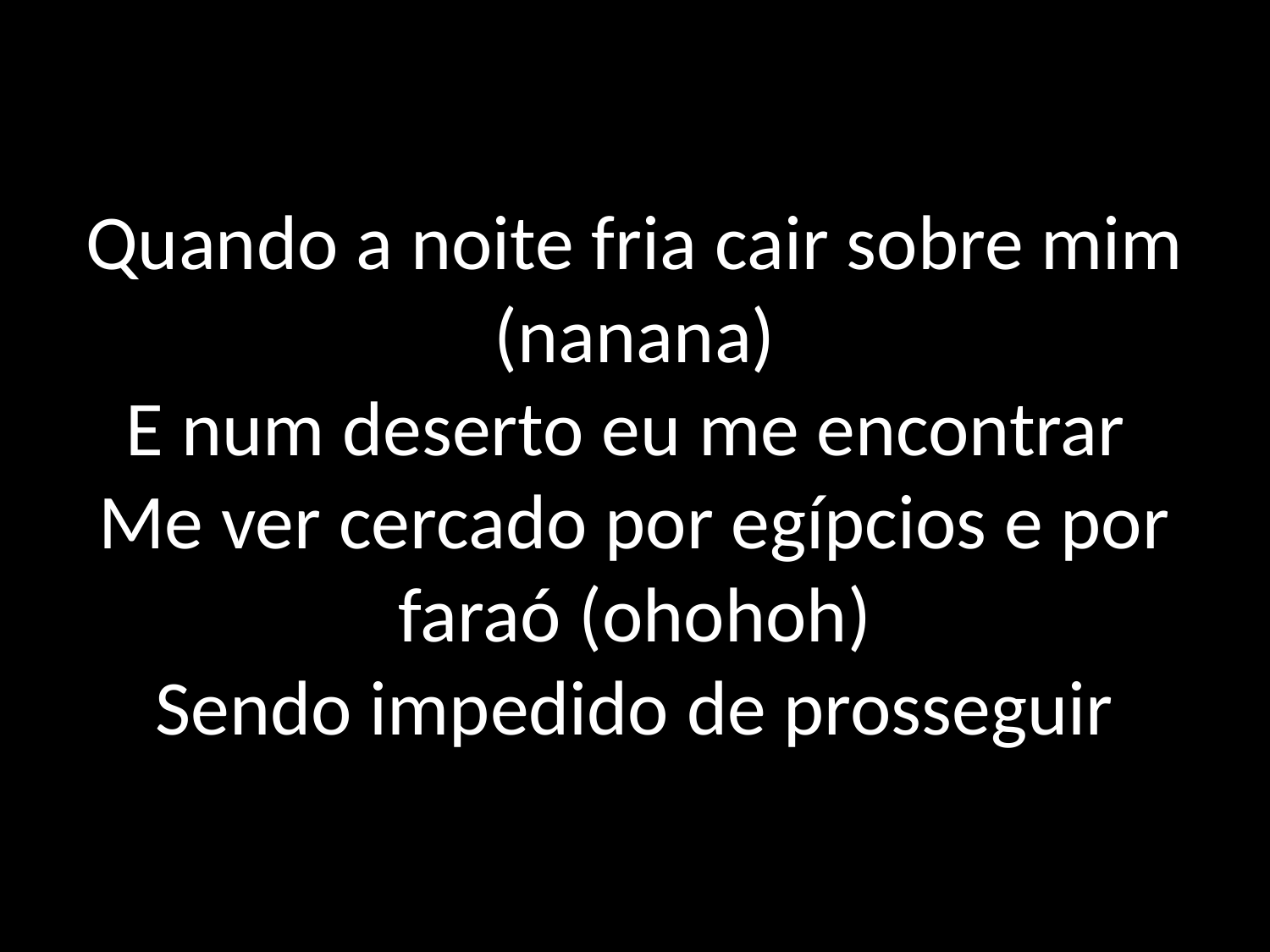

# Quando a noite fria cair sobre mim (nanana) E num deserto eu me encontrar Me ver cercado por egípcios e por faraó (ohohoh) Sendo impedido de prosseguir